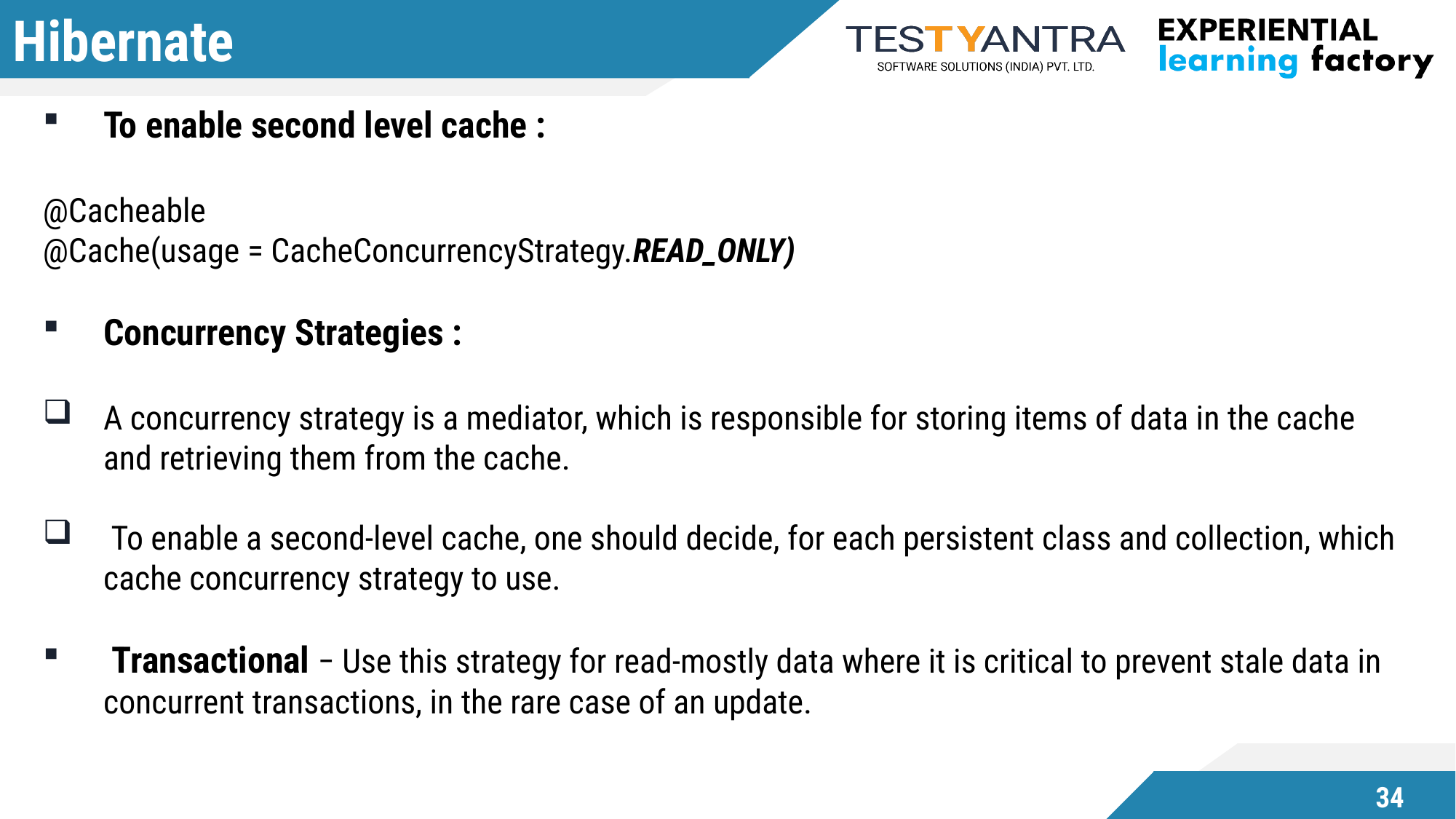

# Hibernate
To enable second level cache :

@Cacheable
@Cache(usage = CacheConcurrencyStrategy.READ_ONLY)

Concurrency Strategies :

A concurrency strategy is a mediator, which is responsible for storing items of data in the cache and retrieving them from the cache.

 To enable a second-level cache, one should decide, for each persistent class and collection, which cache concurrency strategy to use.

 Transactional − Use this strategy for read-mostly data where it is critical to prevent stale data in concurrent transactions, in the rare case of an update.

34